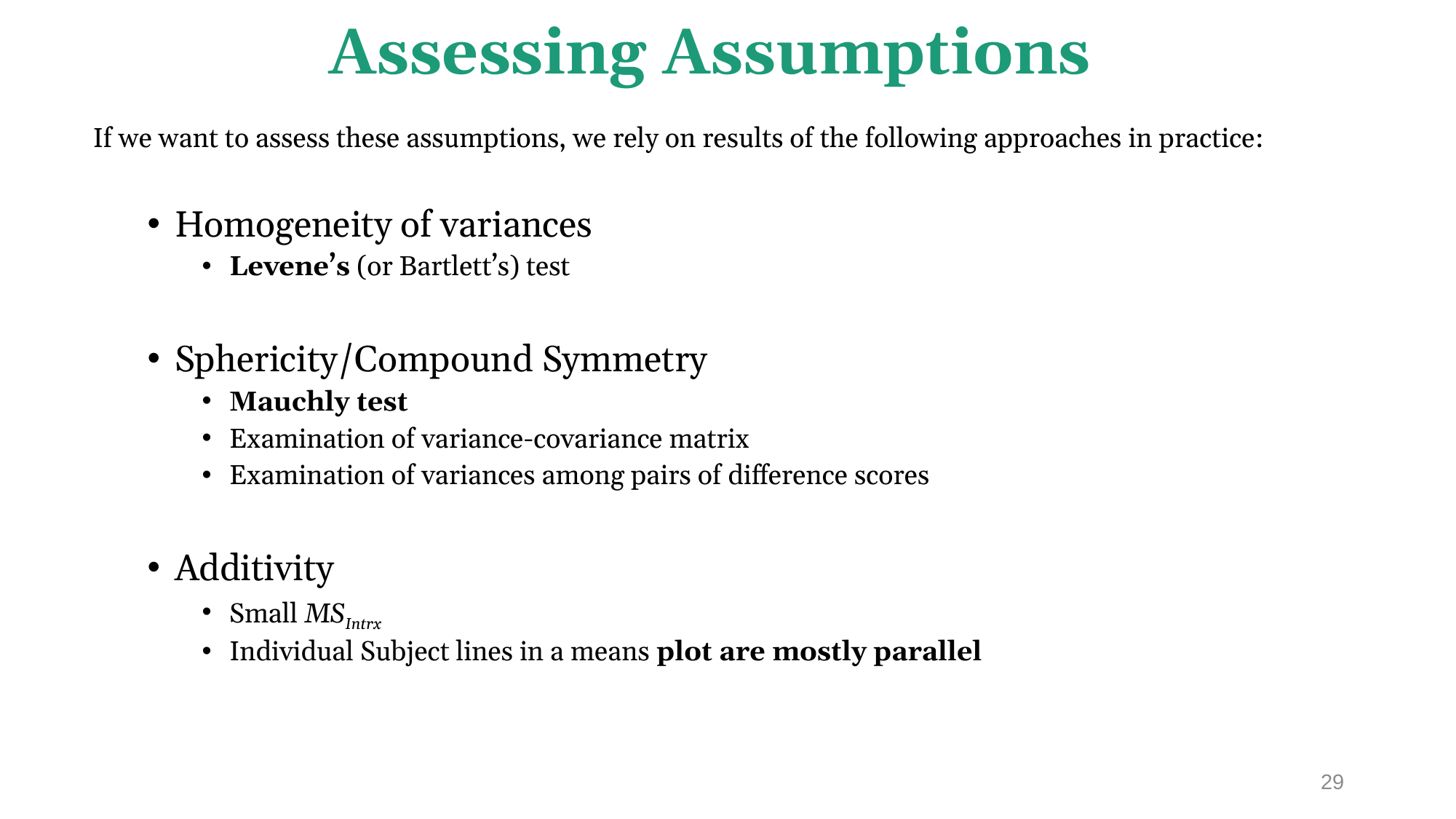

# Assessing Assumptions
If we want to assess these assumptions, we rely on results of the following approaches in practice:

Homogeneity of variances
Levene’s (or Bartlett’s) test

Sphericity/Compound Symmetry
Mauchly test
Examination of variance-covariance matrix
Examination of variances among pairs of difference scores

Additivity
Small MSIntrx
Individual Subject lines in a means plot are mostly parallel
29